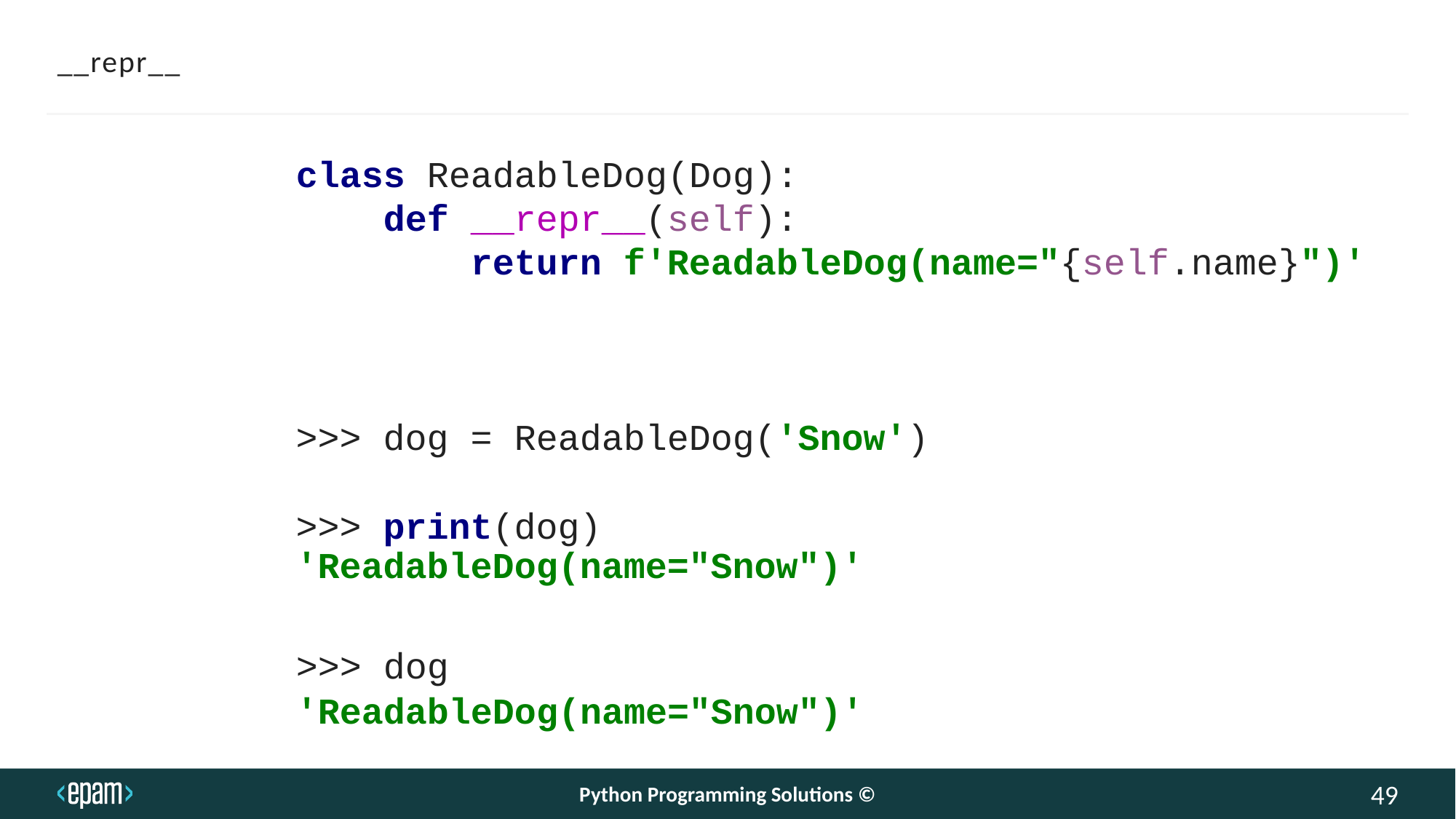

# __repr__
class ReadableDog(Dog):
    def __repr__(self):
        return f'ReadableDog(name="{self.name}")'

>>> dog = ReadableDog('Snow')
>>> print(dog)
'ReadableDog(name="Snow")'
>>> dog
'ReadableDog(name="Snow")'
Python Programming Solutions ©
49